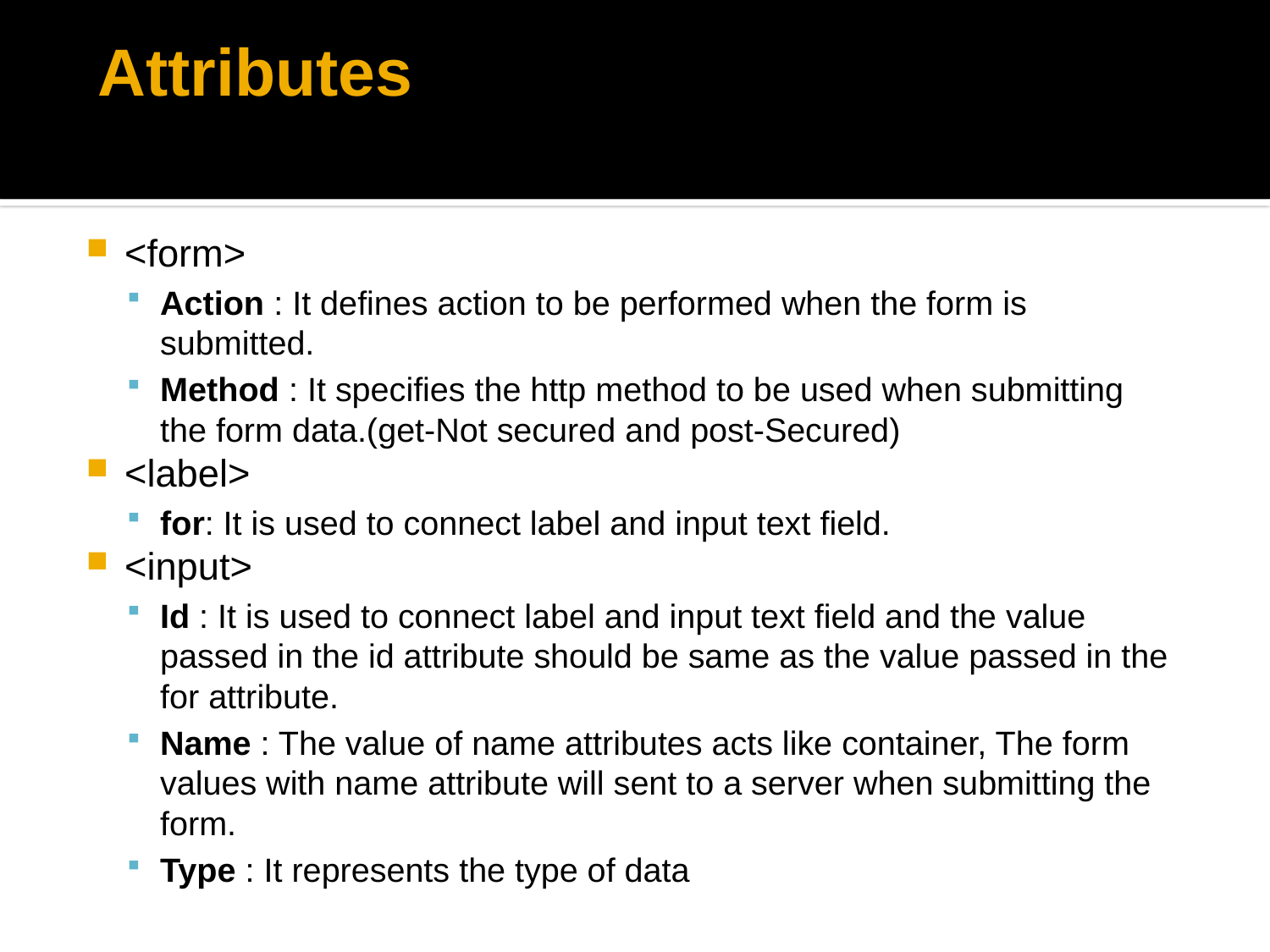

# Attributes
<form>
Action : It defines action to be performed when the form is submitted.
Method : It specifies the http method to be used when submitting the form data.(get-Not secured and post-Secured)
<label>
for: It is used to connect label and input text field.
<input>
Id : It is used to connect label and input text field and the value passed in the id attribute should be same as the value passed in the for attribute.
Name : The value of name attributes acts like container, The form values with name attribute will sent to a server when submitting the form.
Type : It represents the type of data